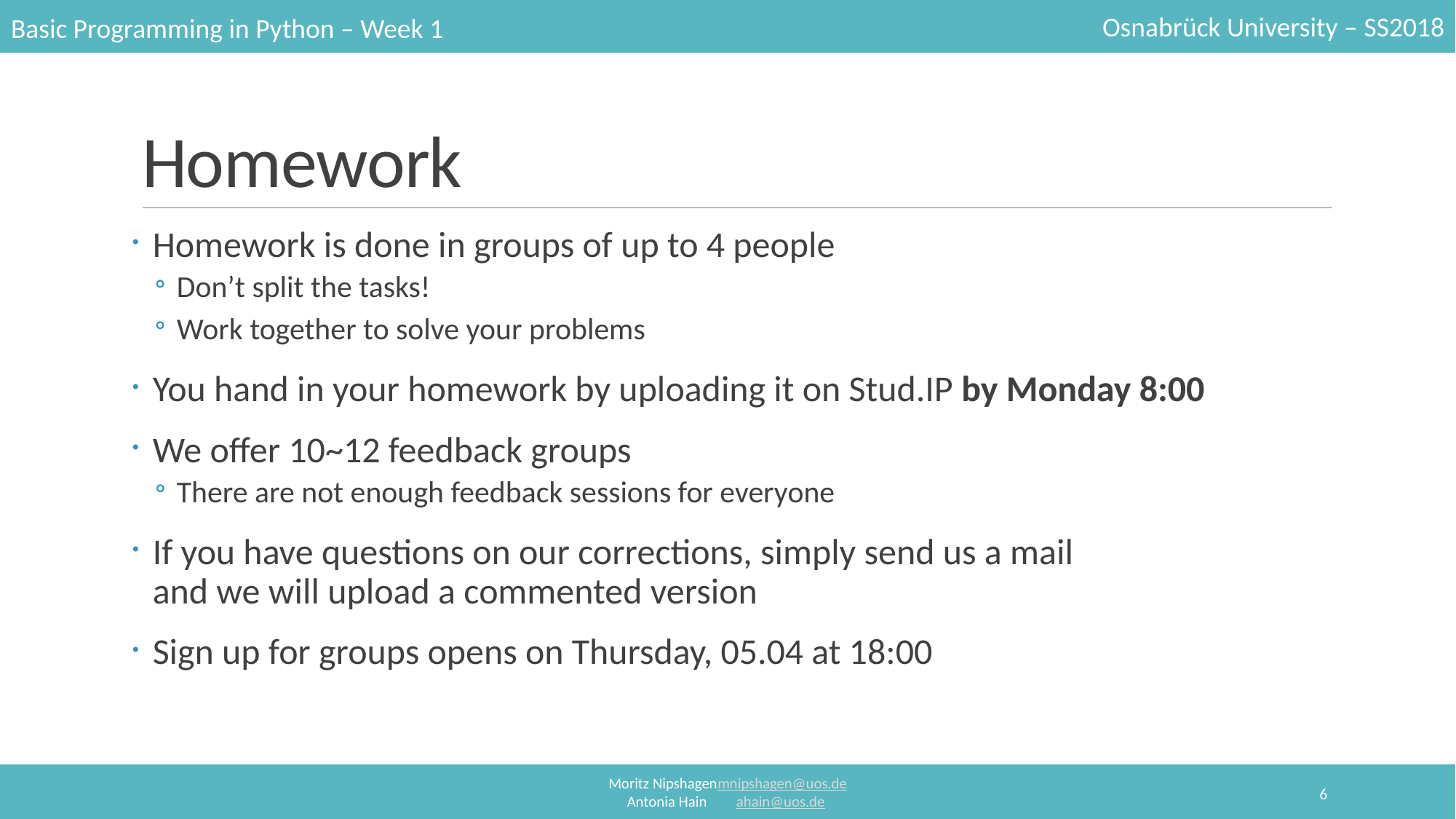

# Homework
Homework is done in groups of up to 4 people
Don’t split the tasks!
Work together to solve your problems
You hand in your homework by uploading it on Stud.IP by Monday 8:00
We offer 10~12 feedback groups
There are not enough feedback sessions for everyone
If you have questions on our corrections, simply send us a mail
and we will upload a commented version
Sign up for groups opens on Thursday, 05.04 at 18:00

6